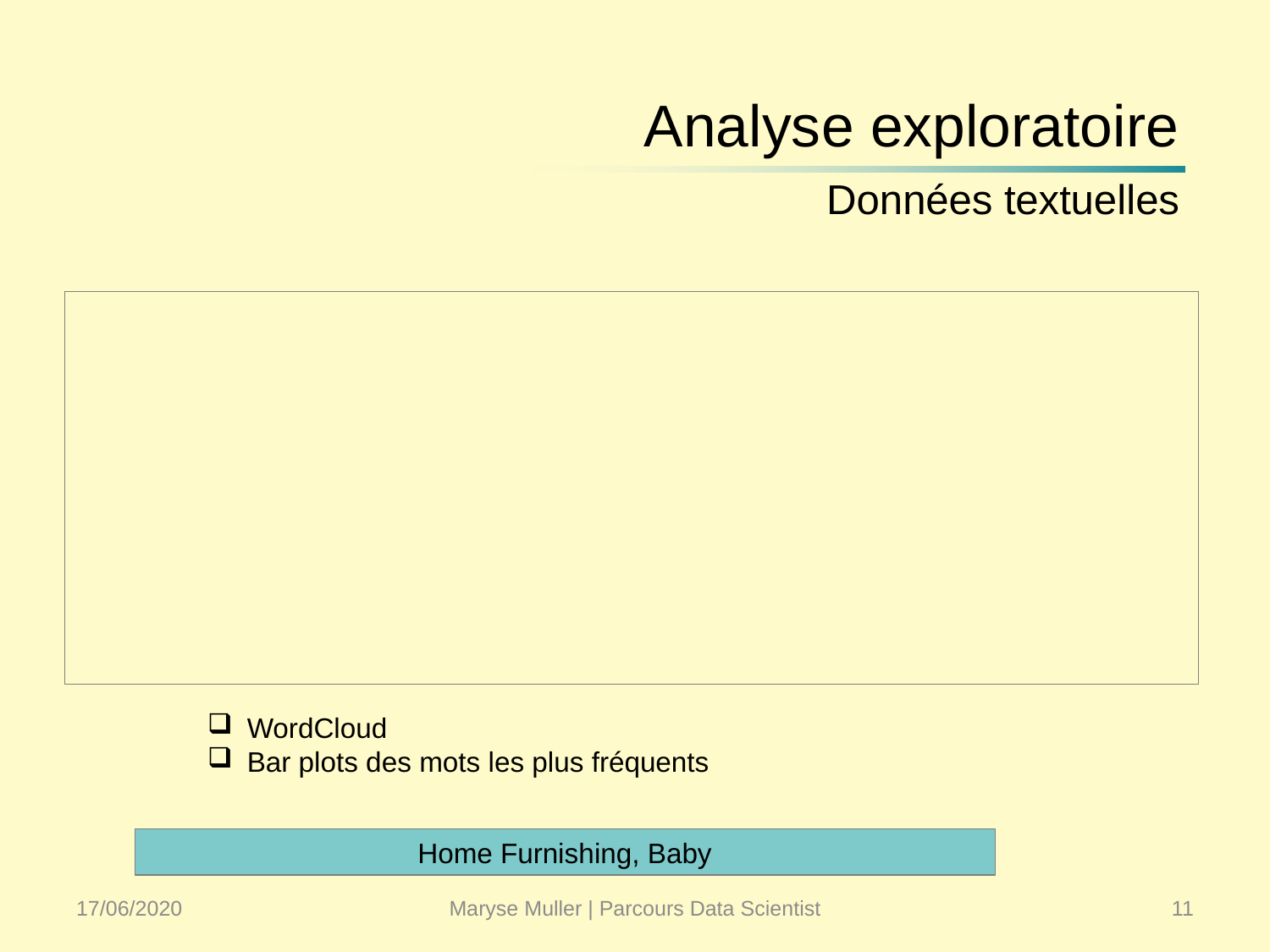

# Analyse exploratoire Données textuelles

WordCloud
Bar plots des mots les plus fréquents
Home Furnishing, Baby
17/06/2020
Maryse Muller | Parcours Data Scientist
11